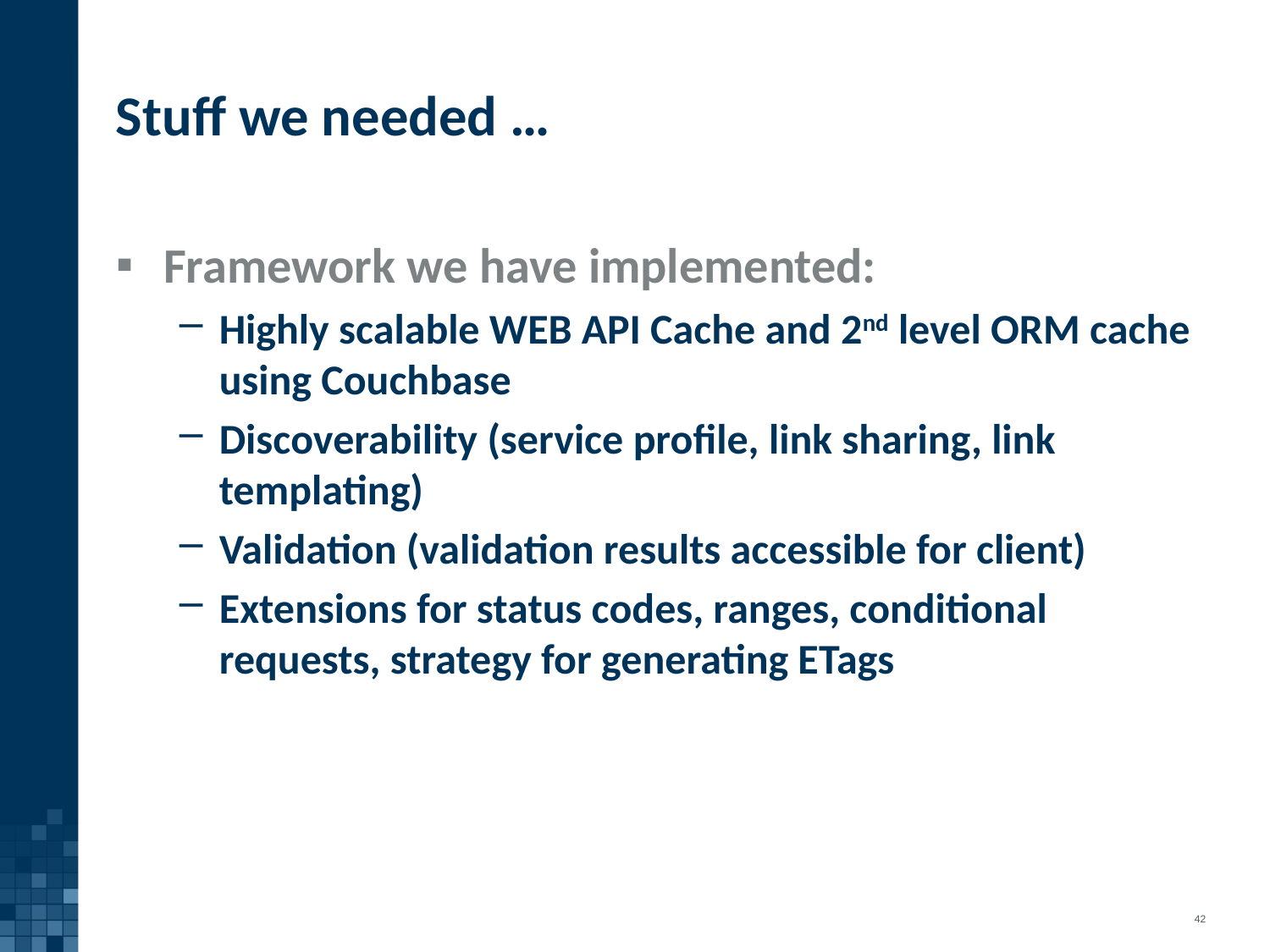

# Stuff we needed …
Framework we have implemented:
Highly scalable WEB API Cache and 2nd level ORM cache using Couchbase
Discoverability (service profile, link sharing, link templating)
Validation (validation results accessible for client)
Extensions for status codes, ranges, conditional requests, strategy for generating ETags
42